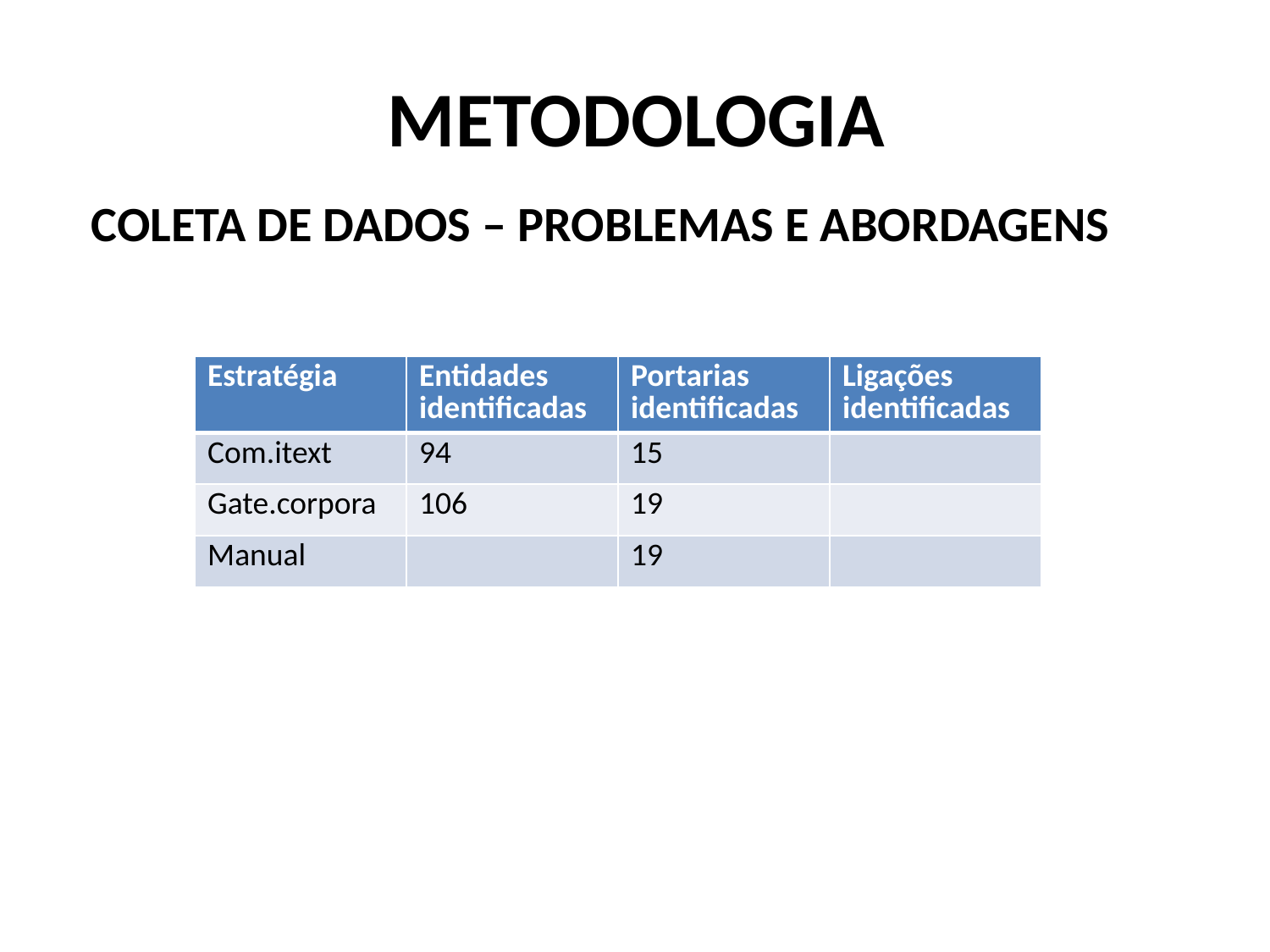

# Metodologia
Coleta de dados – problemas e abordagens
| Estratégia | Entidades identificadas | Portarias identificadas | Ligações identificadas |
| --- | --- | --- | --- |
| Com.itext | 94 | 15 |  |
| Gate.corpora | 106 | 19 |  |
| Manual |  | 19 |  |